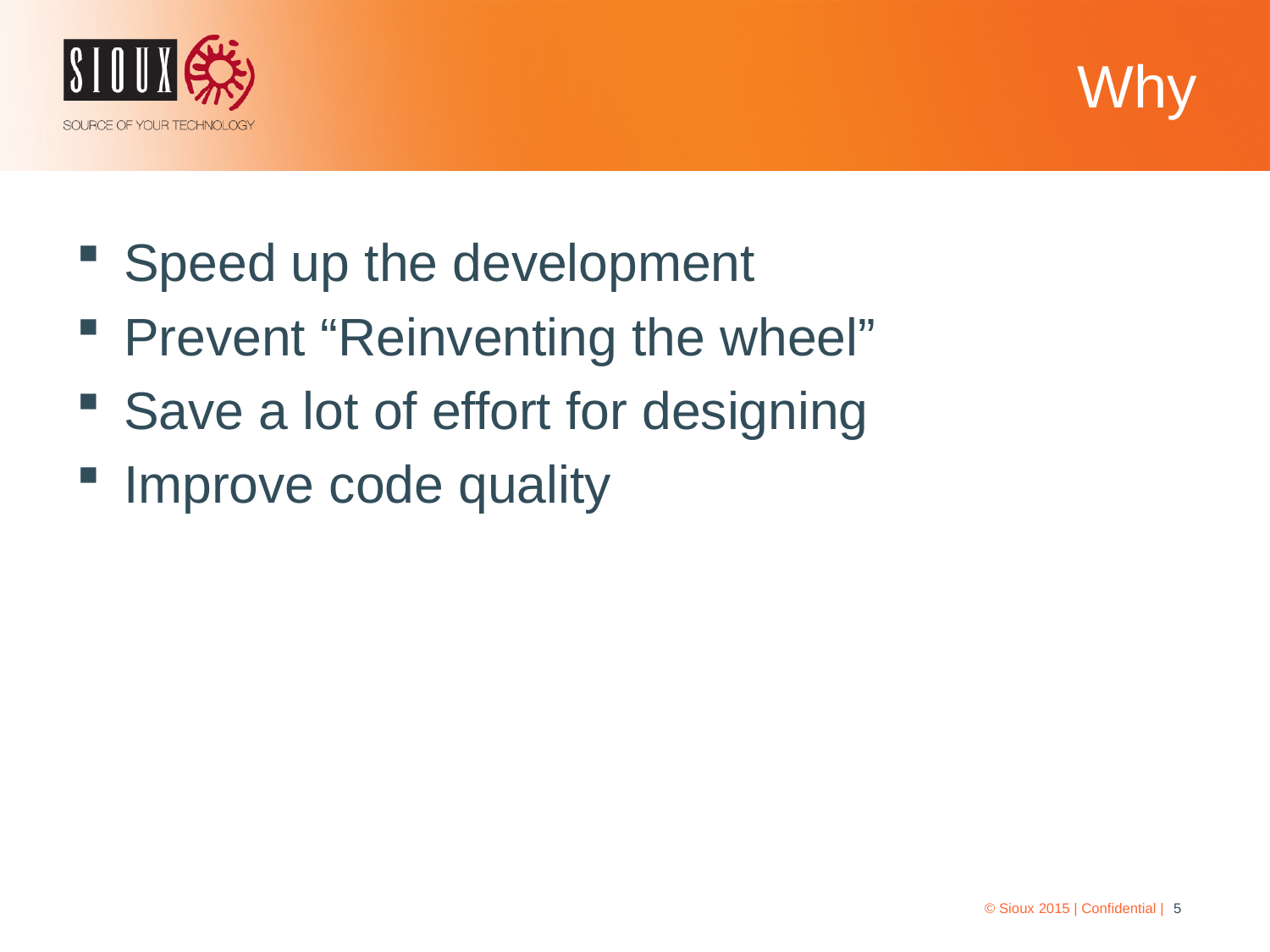

# Why
Speed up the development
Prevent “Reinventing the wheel”
Save a lot of effort for designing
Improve code quality
© Sioux 2015 | Confidential |
5